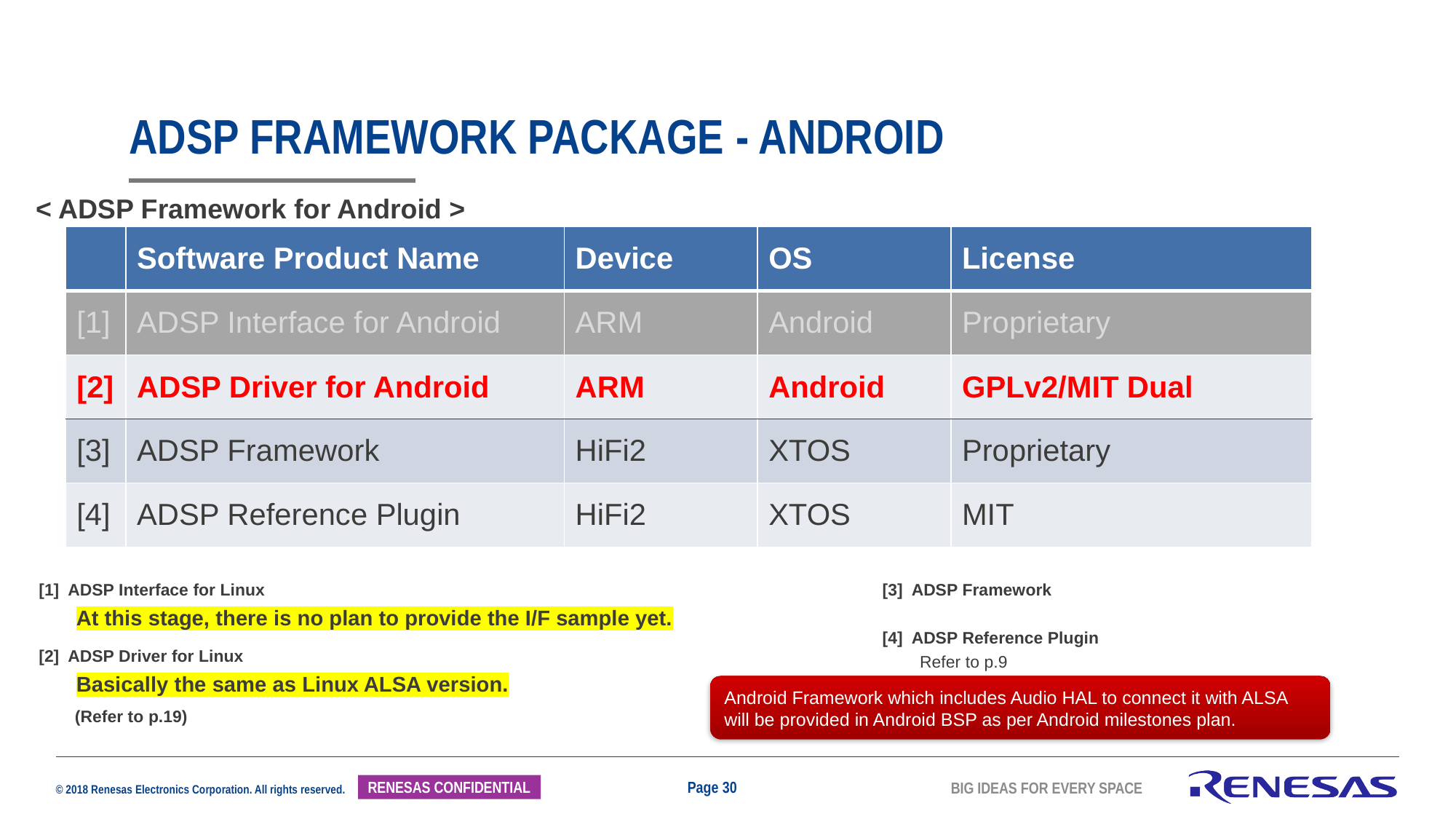

# ADSP Framework Package - Android
< ADSP Framework for Android >
|  | Software Product Name | Device | OS | License |
| --- | --- | --- | --- | --- |
| [1] | ADSP Interface for Android | ARM | Android | Proprietary |
| [2] | ADSP Driver for Android | ARM | Android | GPLv2/MIT Dual |
| [3] | ADSP Framework | HiFi2 | XTOS | Proprietary |
| [4] | ADSP Reference Plugin | HiFi2 | XTOS | MIT |
[1]  ADSP Interface for Linux
　　At this stage, there is no plan to provide the I/F sample yet.
[2]  ADSP Driver for Linux
　　Basically the same as Linux ALSA version.
      (Refer to p.19)
[3]  ADSP Framework
[4]  ADSP Reference Plugin
　　Refer to p.9
Android Framework which includes Audio HAL to connect it with ALSA will be provided in Android BSP as per Android milestones plan.
Page 30